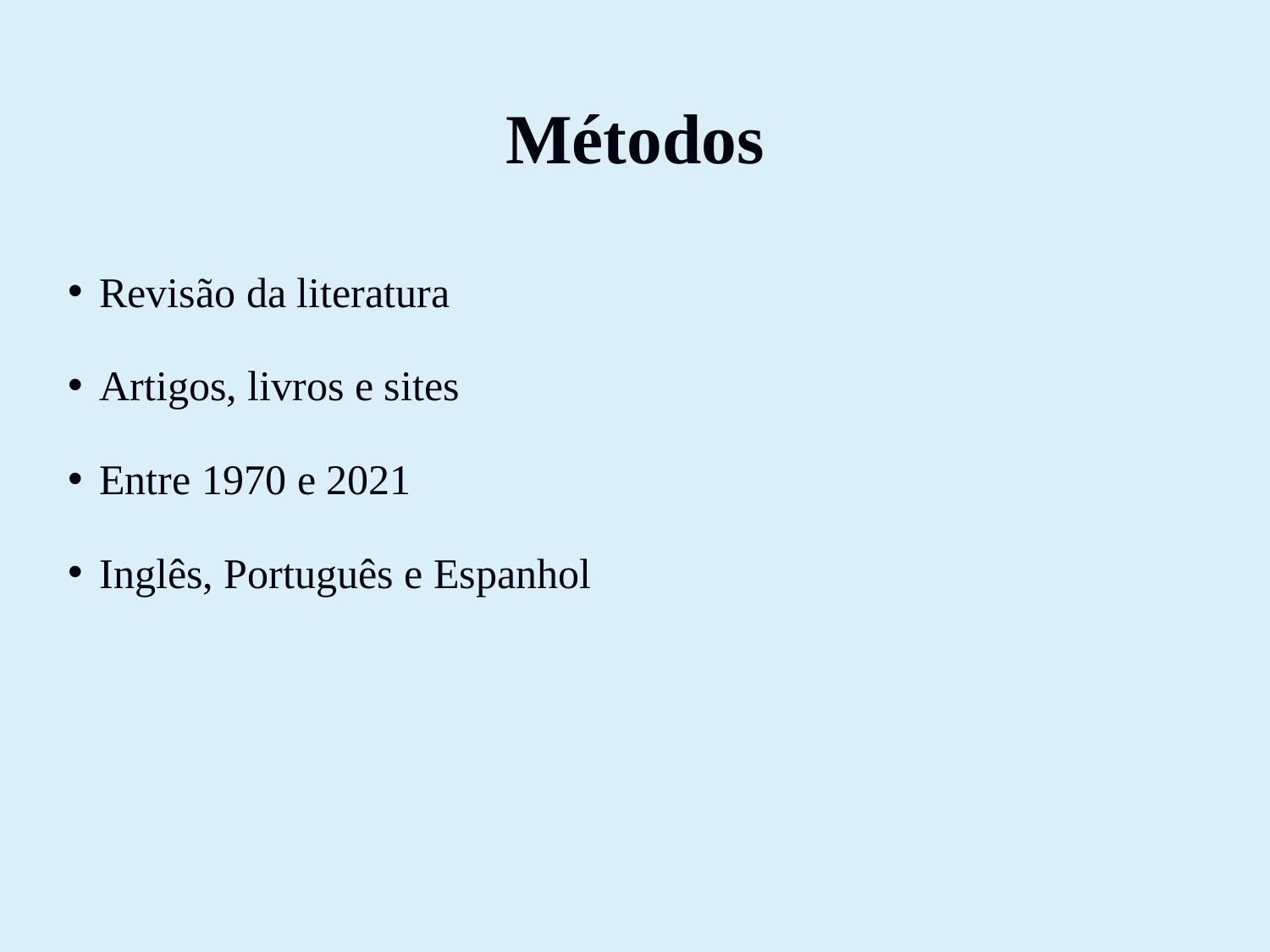

# Métodos
Revisão da literatura
Artigos, livros e sites
Entre 1970 e 2021
Inglês, Português e Espanhol